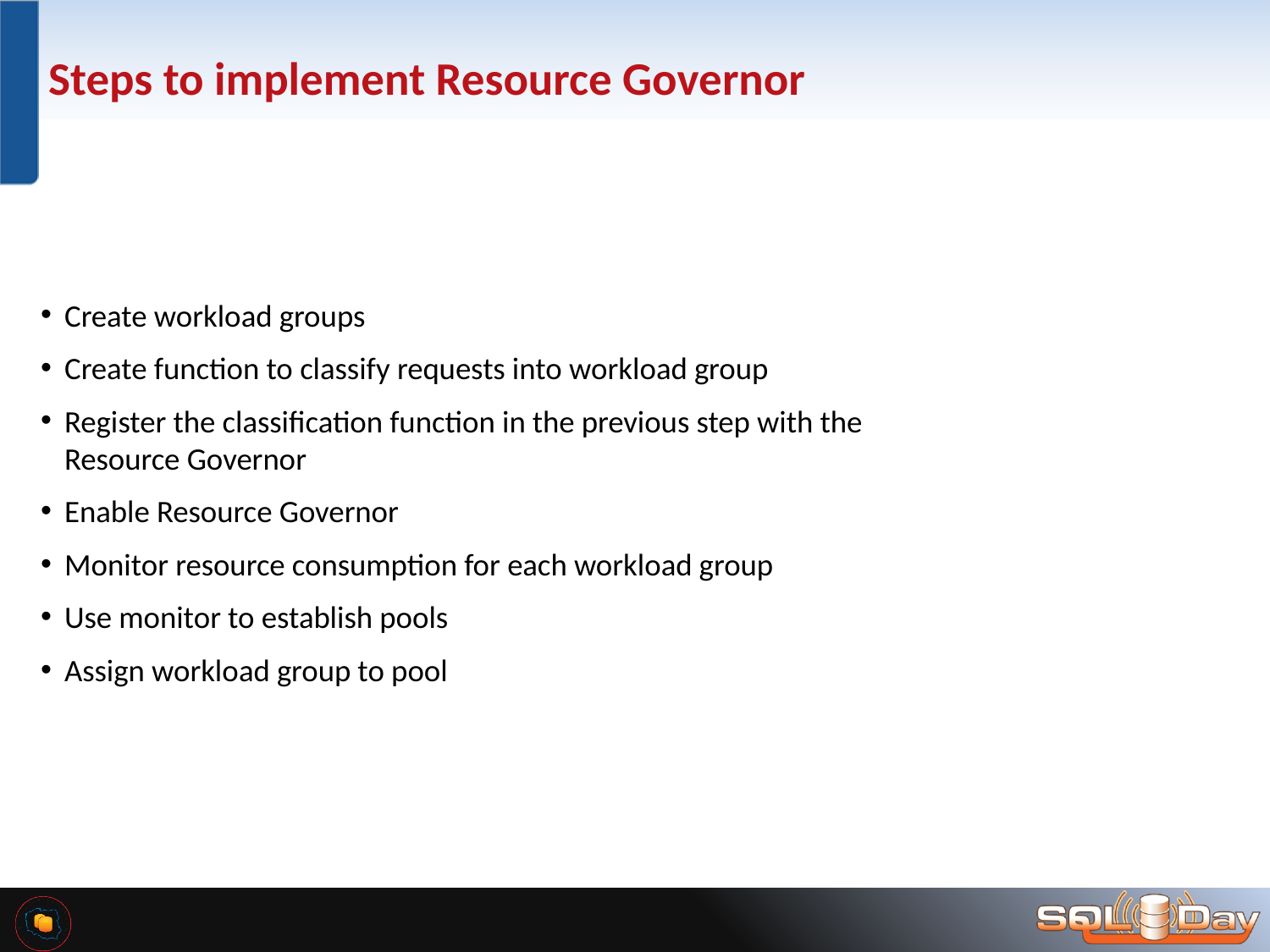

# Steps to implement Resource Governor
Create workload groups
Create function to classify requests into workload group
Register the classification function in the previous step with the Resource Governor
Enable Resource Governor
Monitor resource consumption for each workload group
Use monitor to establish pools
Assign workload group to pool